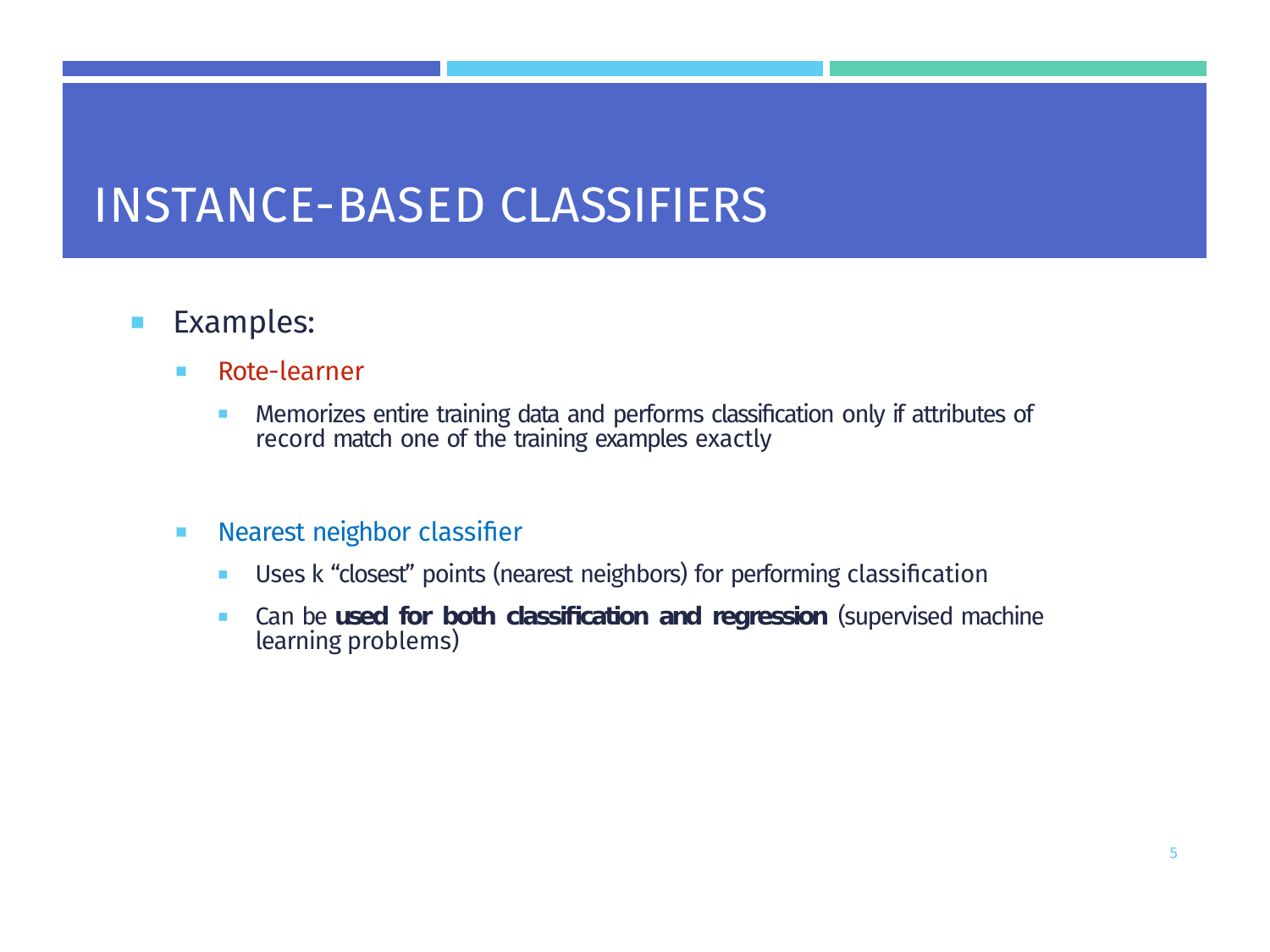

|  |  |  |
| --- | --- | --- |
| INSTANCE-BASED CLASSIFIERS |  |  |
Examples:
Rote-learner
Memorizes entire training data and performs classification only if attributes of record match one of the training examples exactly

Nearest neighbor classifier
Uses k “closest” points (nearest neighbors) for performing classification
Can be used for both classification and regression (supervised machine learning problems)
5